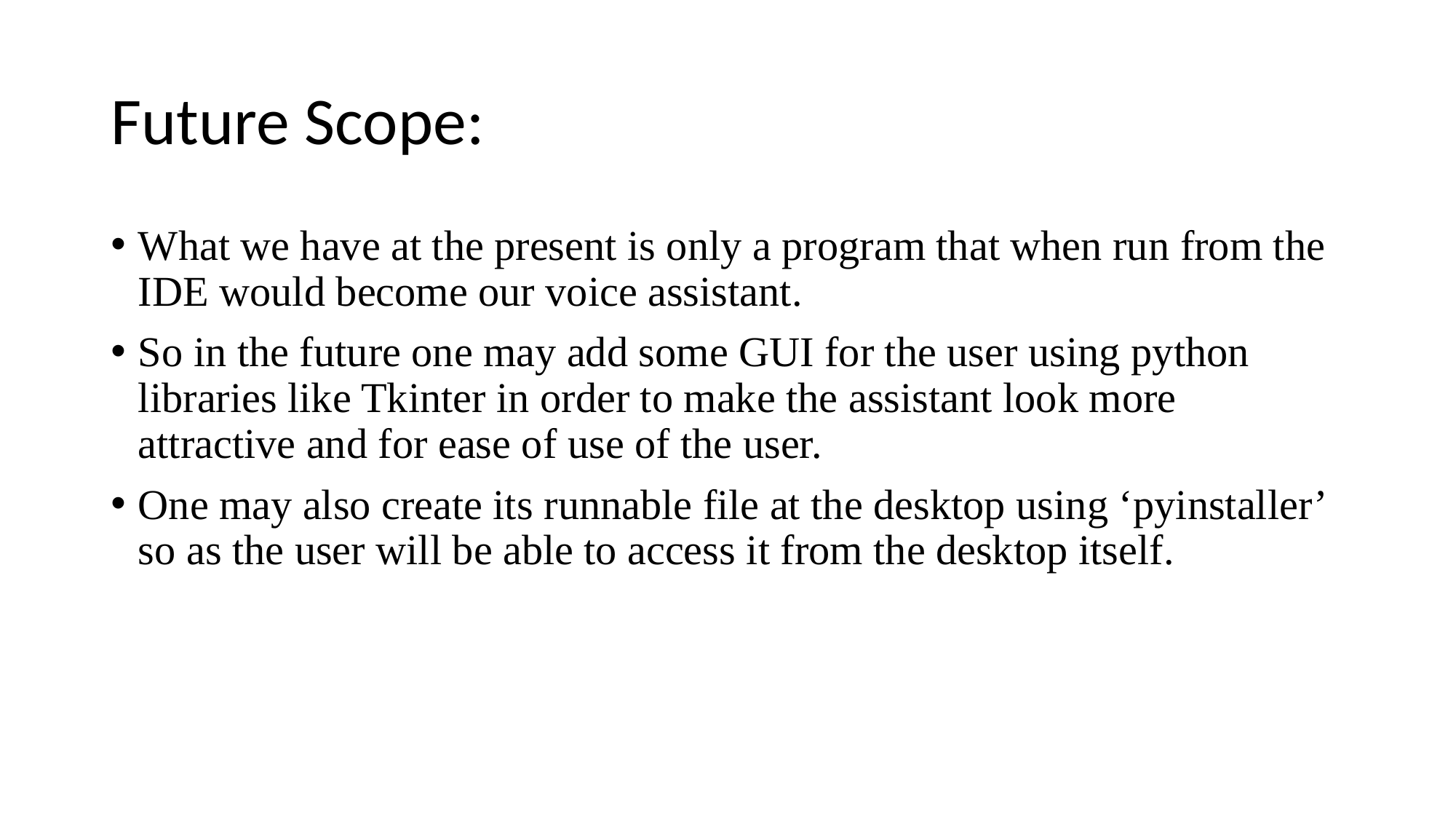

# Future Scope:
What we have at the present is only a program that when run from the IDE would become our voice assistant.
So in the future one may add some GUI for the user using python libraries like Tkinter in order to make the assistant look more attractive and for ease of use of the user.
One may also create its runnable file at the desktop using ‘pyinstaller’ so as the user will be able to access it from the desktop itself.